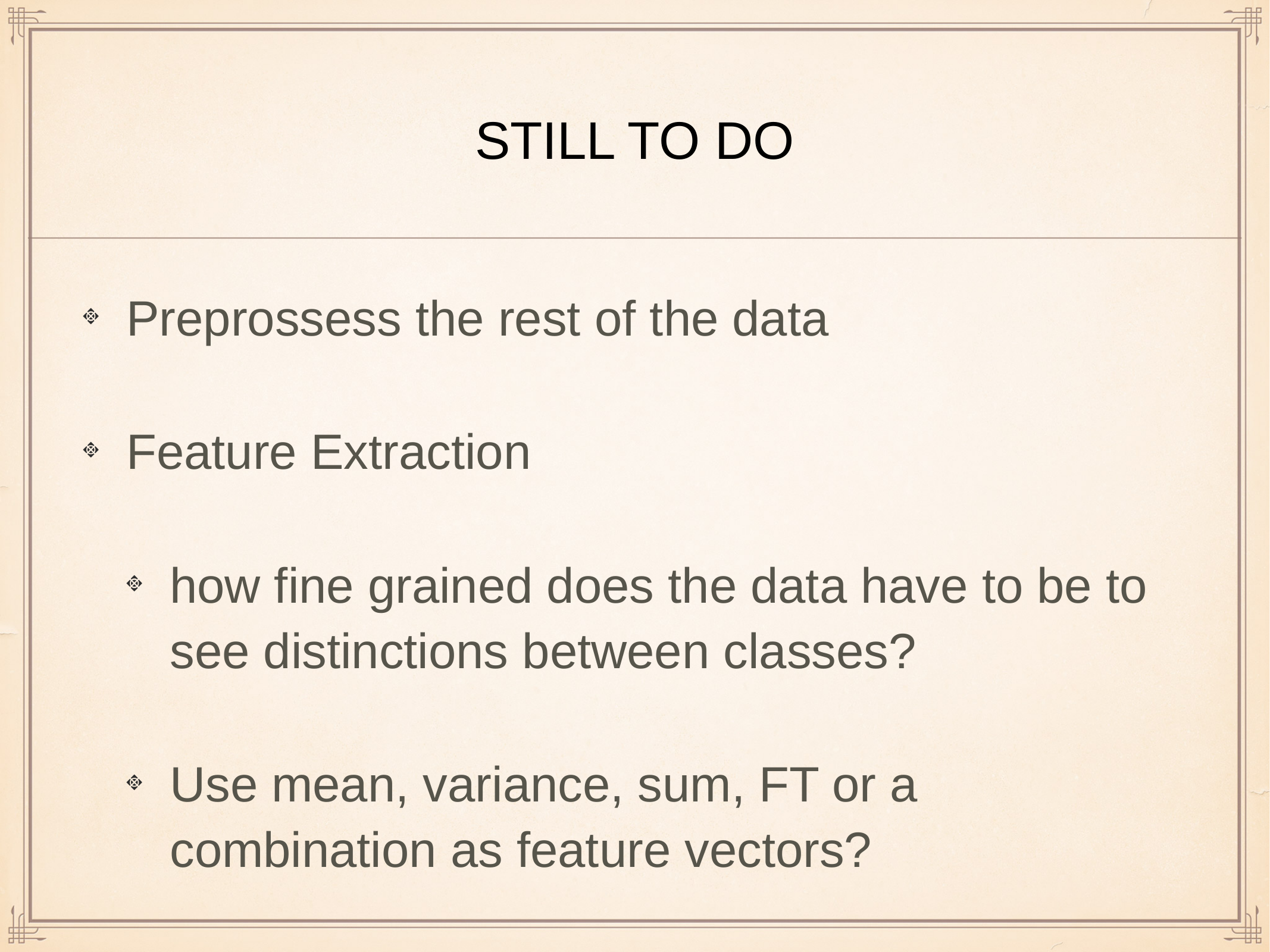

# still to do
Preprossess the rest of the data
Feature Extraction
how fine grained does the data have to be to see distinctions between classes?
Use mean, variance, sum, FT or a combination as feature vectors?